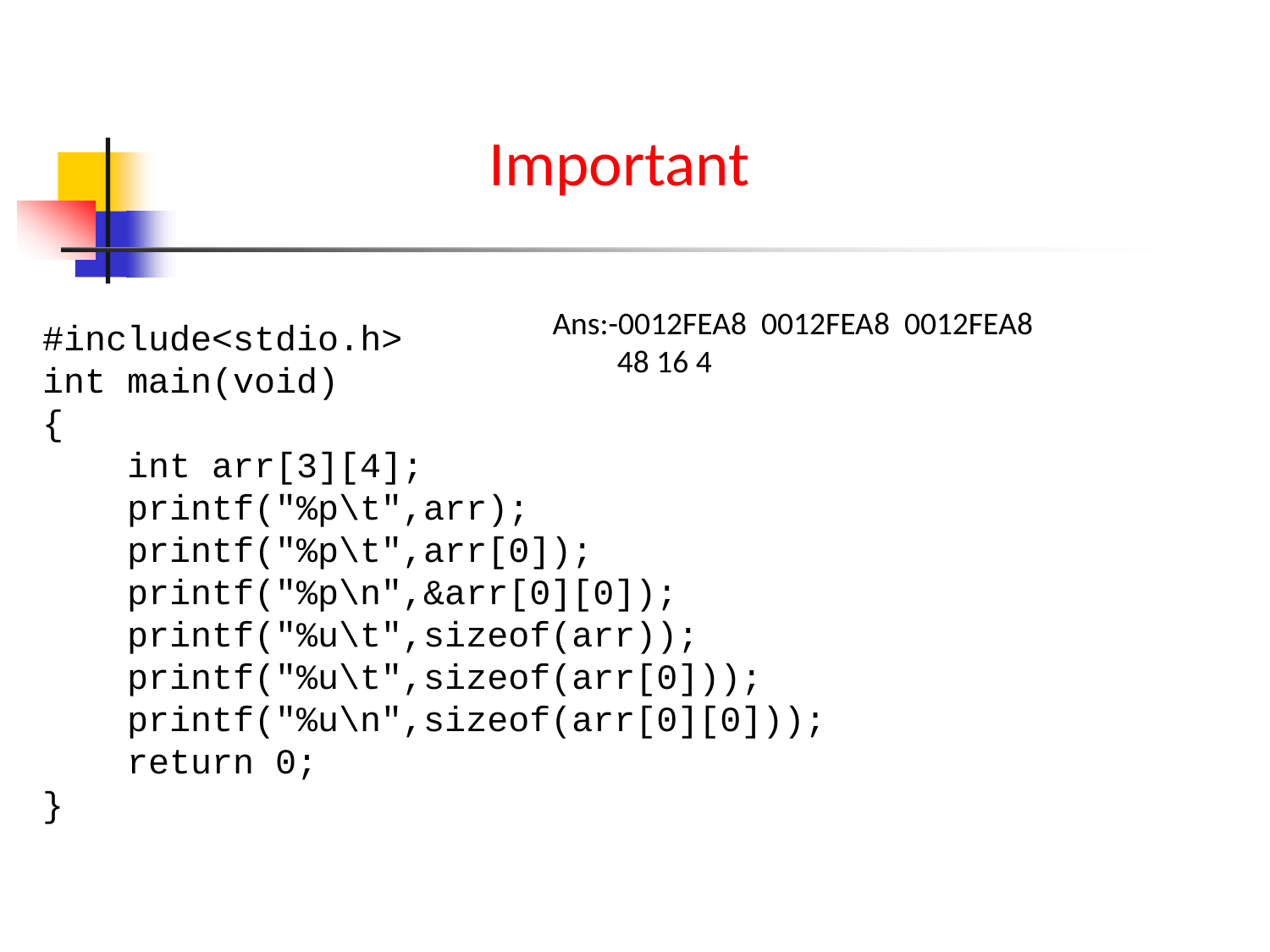

Important
Ans:-0012FEA8  0012FEA8  0012FEA8
         48 16 4
#include<stdio.h>
int main(void)
{
    int arr[3][4];
    printf("%p\t",arr);
    printf("%p\t",arr[0]);
    printf("%p\n",&arr[0][0]);
    printf("%u\t",sizeof(arr));
    printf("%u\t",sizeof(arr[0]));
    printf("%u\n",sizeof(arr[0][0]));
    return 0;
}